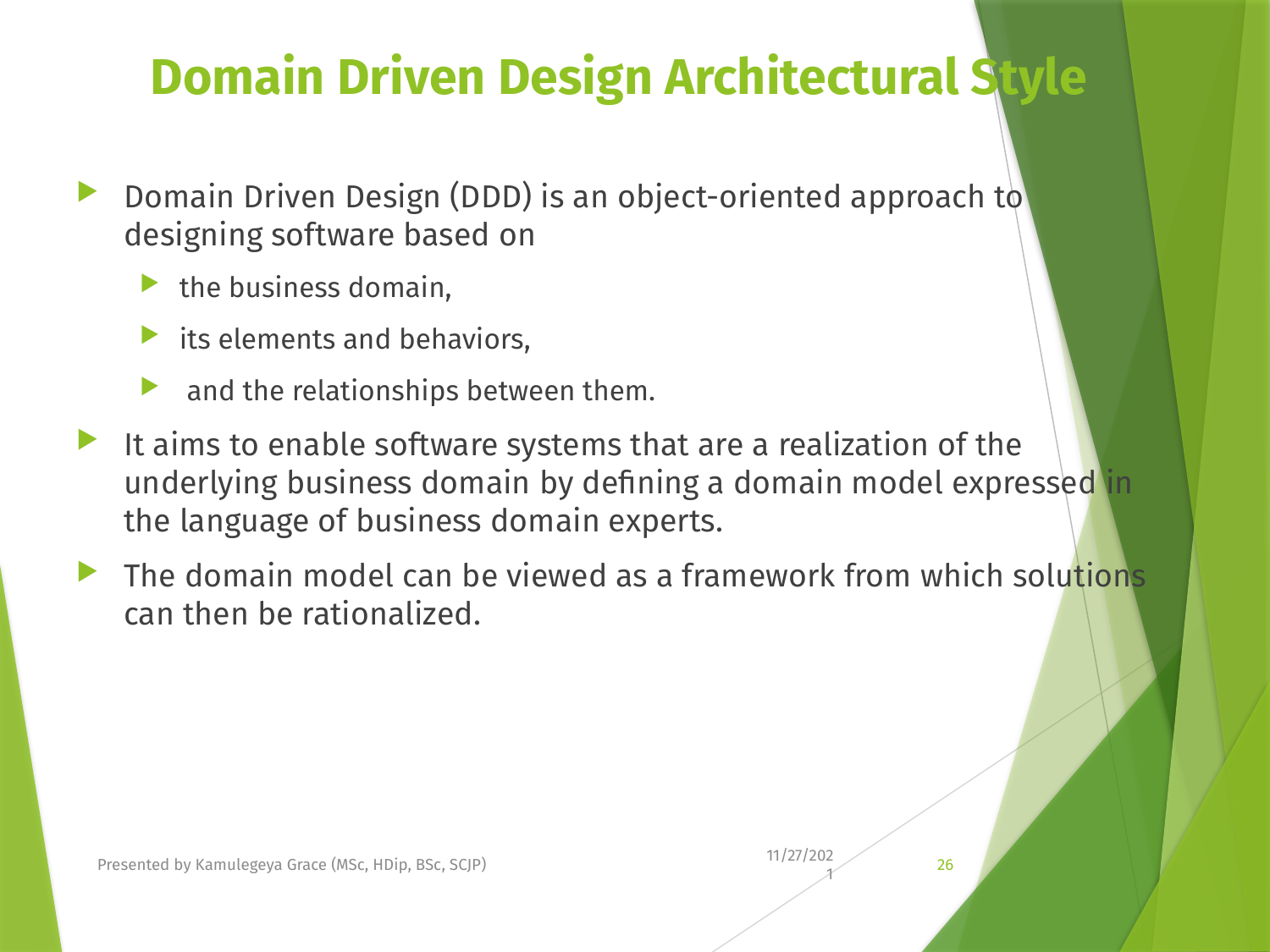

# Domain Driven Design Architectural Style
Domain Driven Design (DDD) is an object-oriented approach to designing software based on
the business domain,
its elements and behaviors,
 and the relationships between them.
It aims to enable software systems that are a realization of the underlying business domain by defining a domain model expressed in the language of business domain experts.
The domain model can be viewed as a framework from which solutions can then be rationalized.

Presented by Kamulegeya Grace (MSc, HDip, BSc, SCJP)
11/27/2021
26